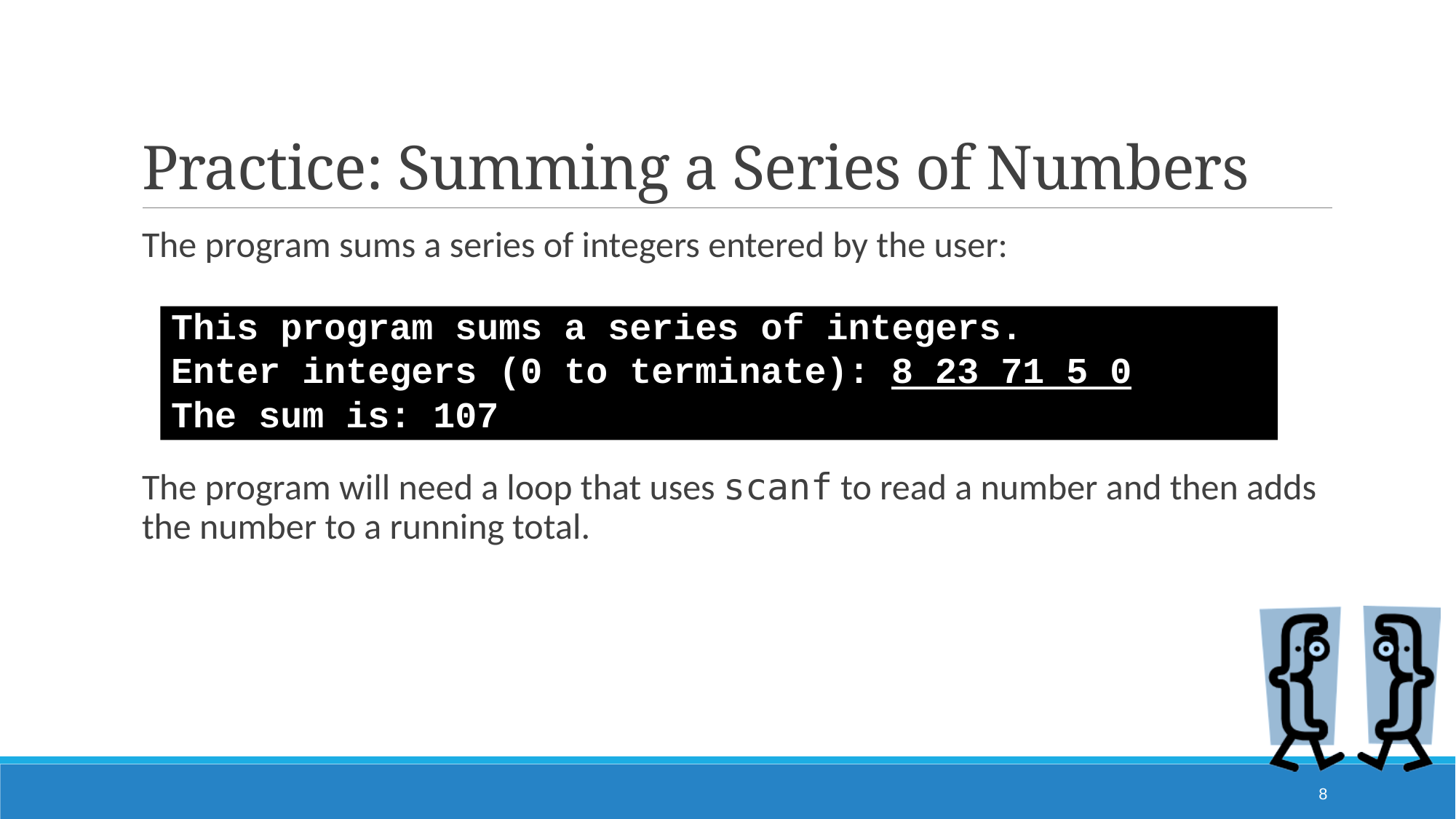

# Practice: Summing a Series of Numbers
The program sums a series of integers entered by the user:

The program will need a loop that uses scanf to read a number and then adds the number to a running total.
This program sums a series of integers.
Enter integers (0 to terminate): 8 23 71 5 0
The sum is: 107
8